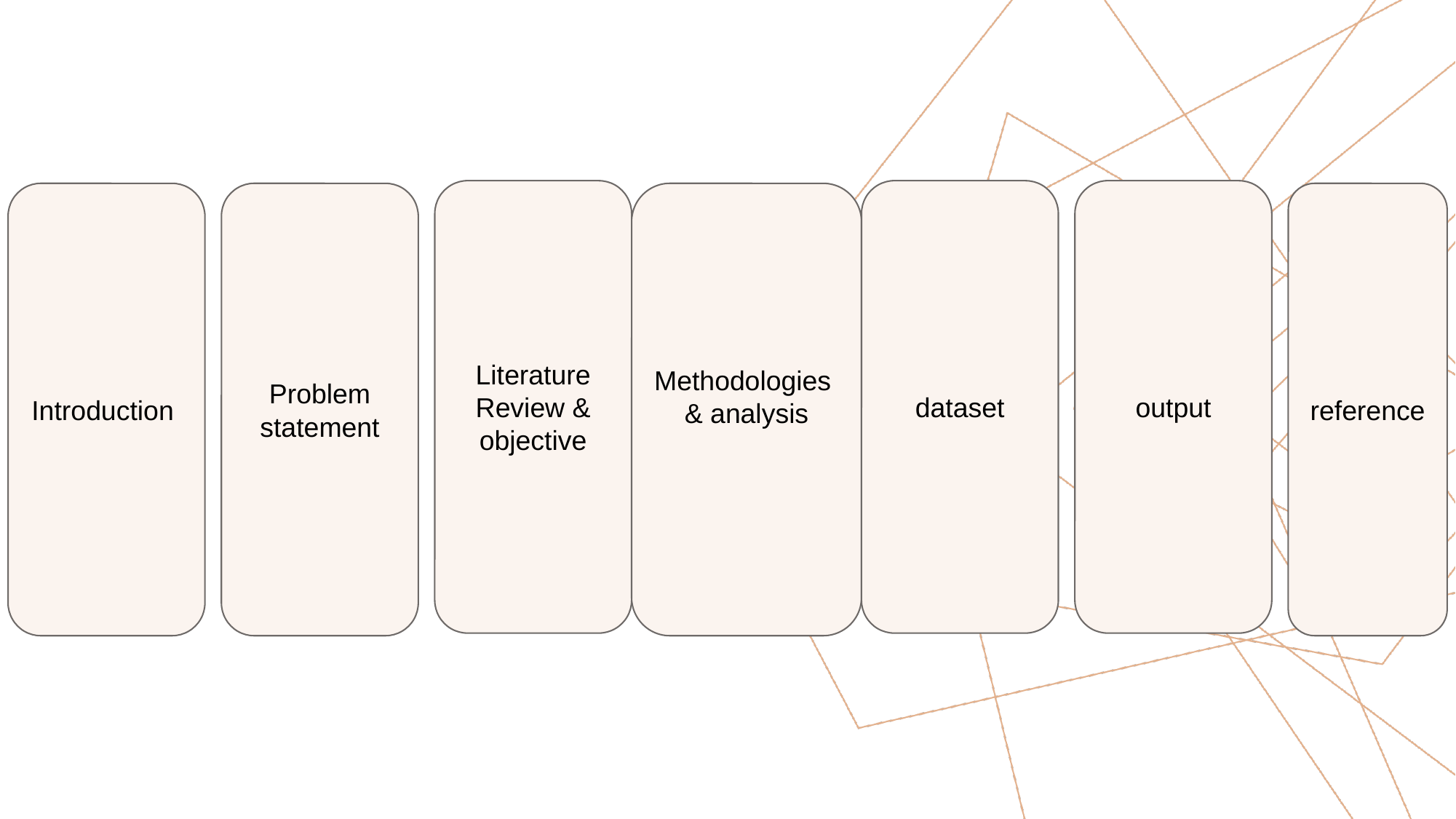

output
Literature Review & objective
dataset
Introduction
Problem statement
Methodologies  & analysis

reference